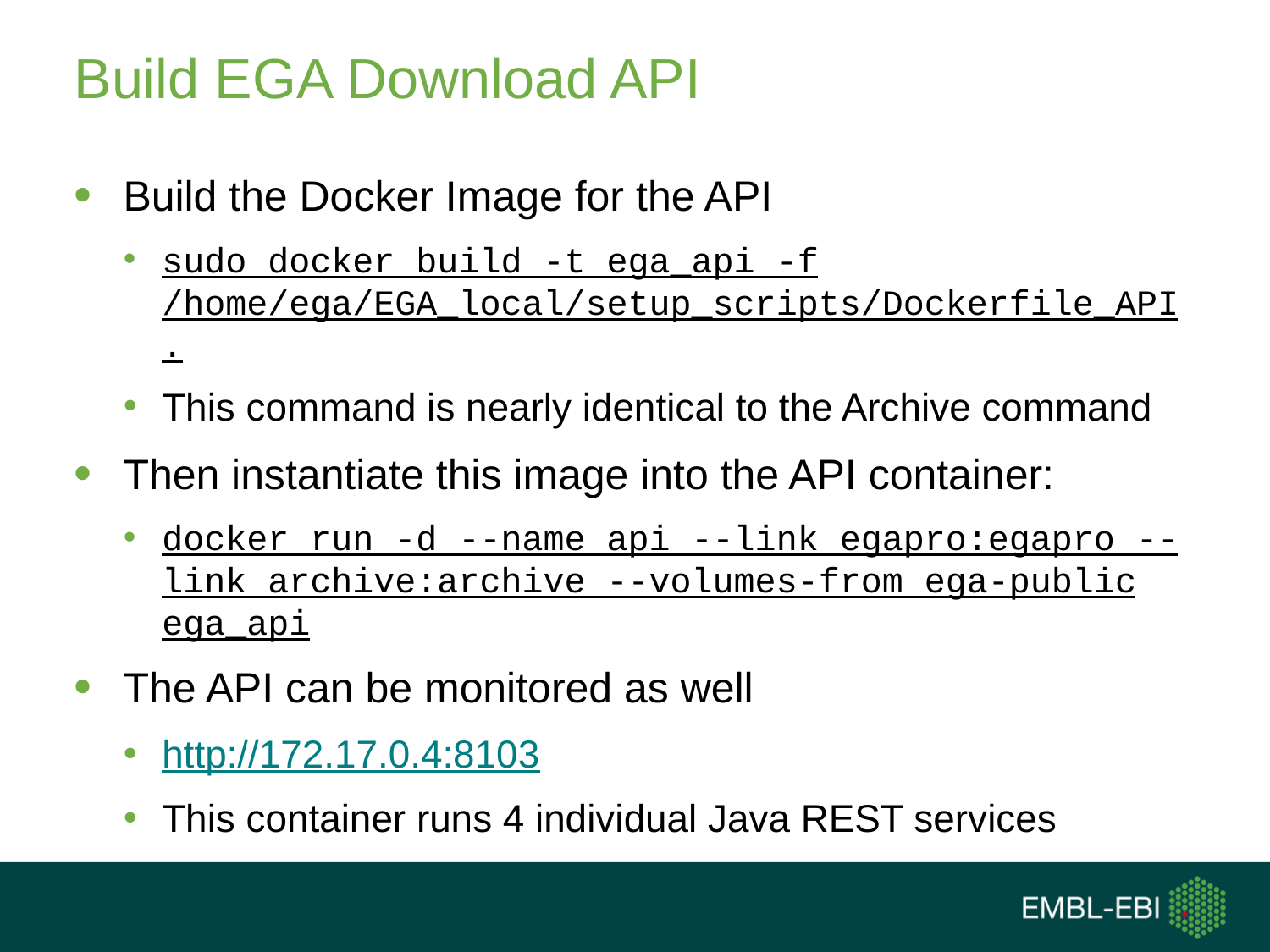

# Build EGA Download API
Build the Docker Image for the API
sudo docker build -t ega_api -f /home/ega/EGA_local/setup_scripts/Dockerfile_API .
This command is nearly identical to the Archive command
Then instantiate this image into the API container:
docker run -d --name api --link egapro:egapro --link archive:archive --volumes-from ega-public ega_api
The API can be monitored as well
http://172.17.0.4:8103
This container runs 4 individual Java REST services